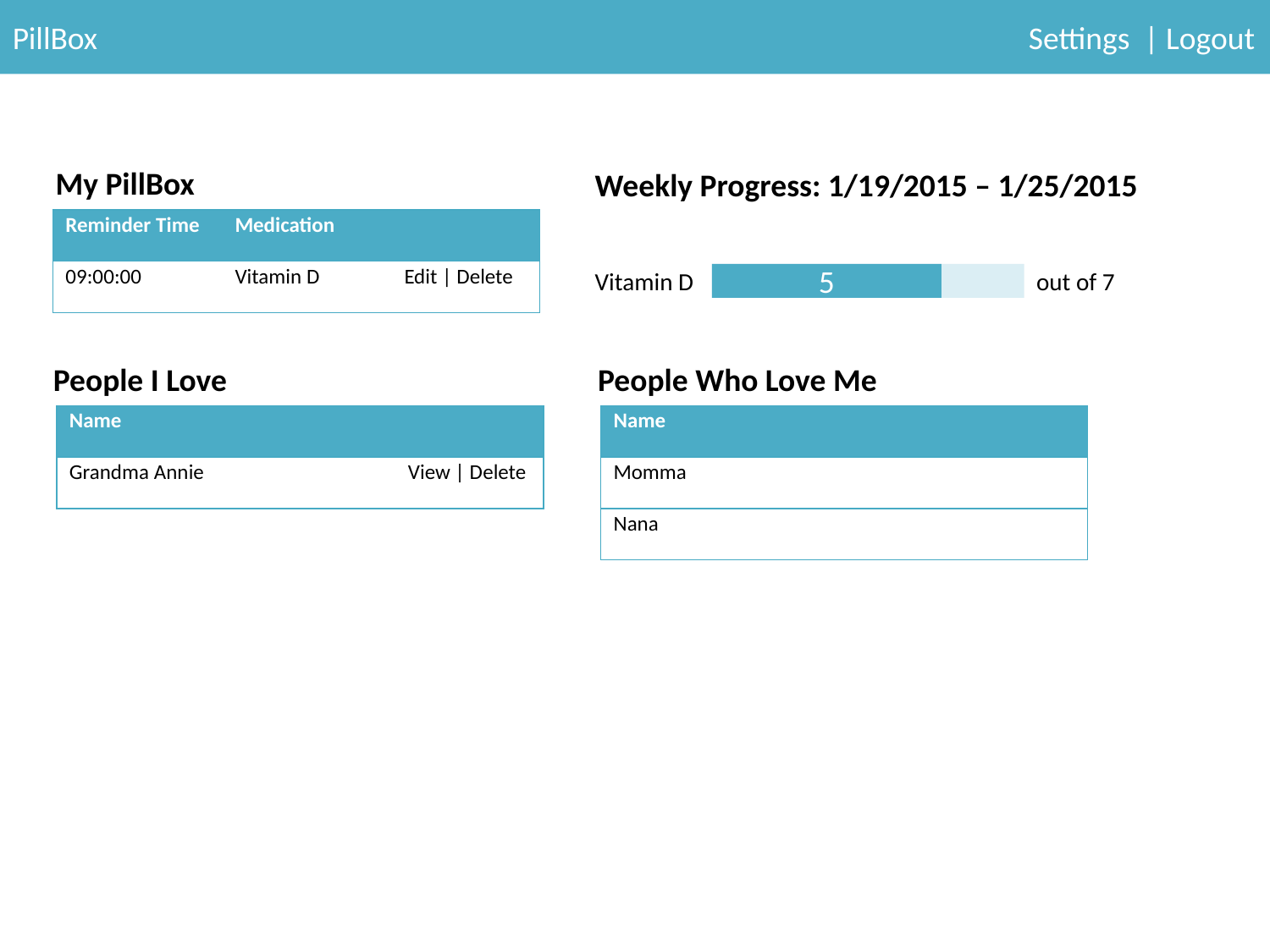

PillBox								Settings  | Logout
My PillBox
Weekly Progress: 1/19/2015 – 1/25/2015

Vitamin D			           out of 7
| Reminder Time | Medication |  |
| --- | --- | --- |
| 09:00:00 | Vitamin D | Edit | Delete |

5
People I Love
People Who Love Me
| Name |  |
| --- | --- |
| Grandma Annie | View | Delete |
| Name |  |
| --- | --- |
| Momma |  |
| Nana |  |